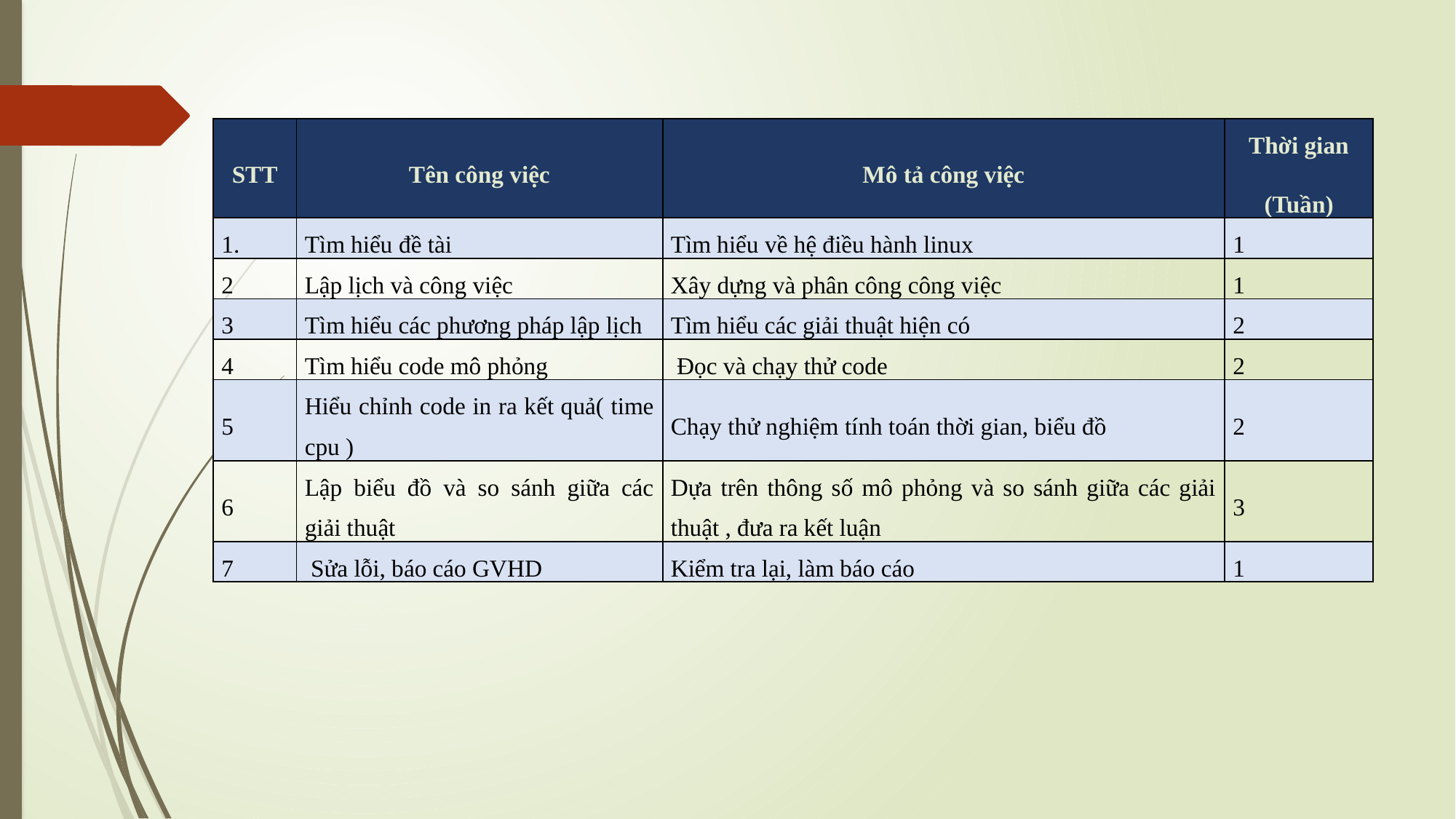

| STT | Tên công việc | Mô tả công việc | Thời gian (Tuần) |
| --- | --- | --- | --- |
|  | Tìm hiểu đề tài | Tìm hiểu về hệ điều hành linux | 1 |
| 2 | Lập lịch và công việc | Xây dựng và phân công công việc | 1 |
| 3 | Tìm hiểu các phương pháp lập lịch | Tìm hiểu các giải thuật hiện có | 2 |
| 4 | Tìm hiểu code mô phỏng | Đọc và chạy thử code | 2 |
| 5 | Hiểu chỉnh code in ra kết quả( time cpu ) | Chạy thử nghiệm tính toán thời gian, biểu đồ | 2 |
| 6 | Lập biểu đồ và so sánh giữa các giải thuật | Dựa trên thông số mô phỏng và so sánh giữa các giải thuật , đưa ra kết luận | 3 |
| 7 | Sửa lỗi, báo cáo GVHD | Kiểm tra lại, làm báo cáo | 1 |